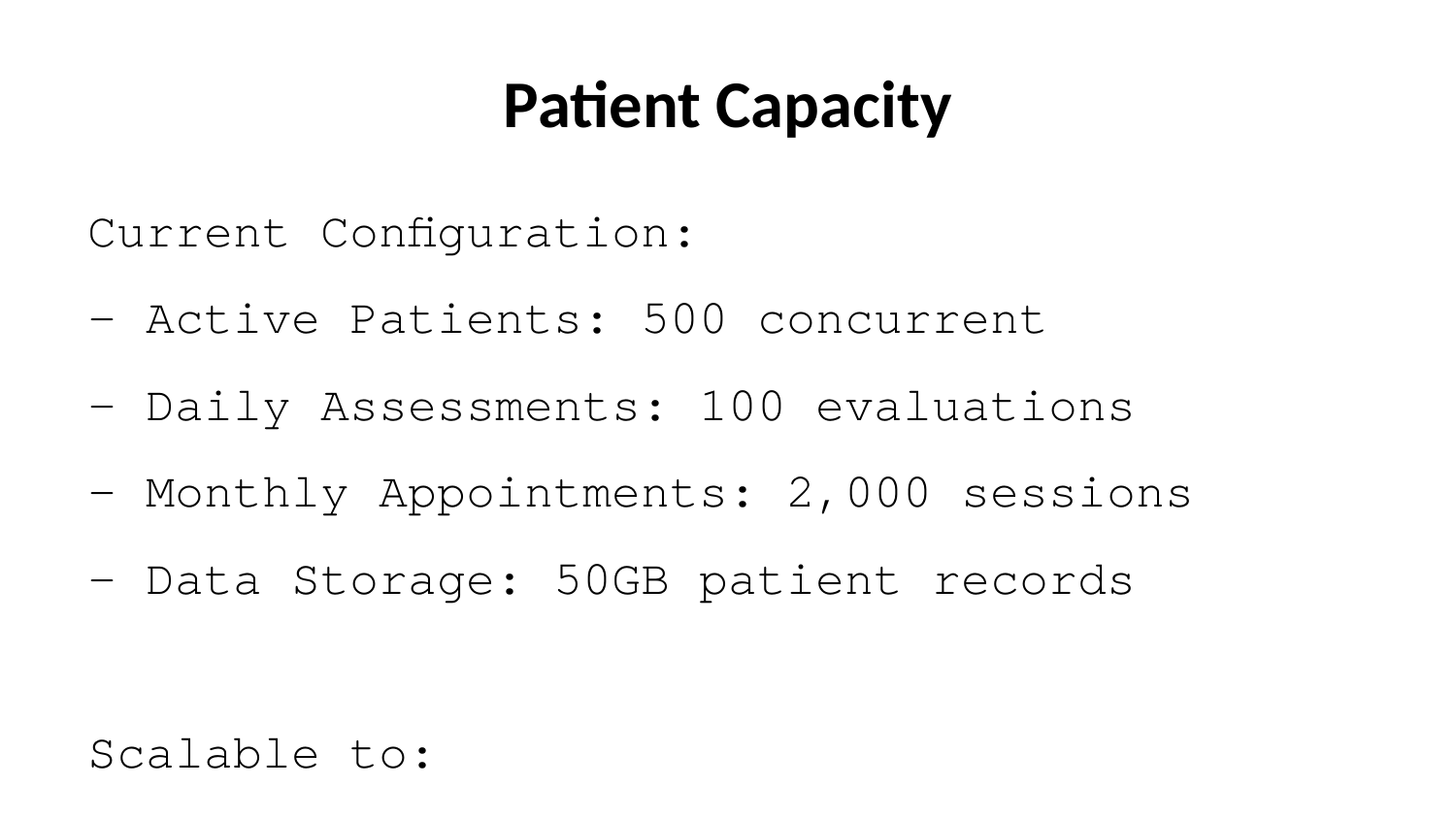

# Patient Capacity
Current Configuration:
- Active Patients: 500 concurrent
- Daily Assessments: 100 evaluations
- Monthly Appointments: 2,000 sessions
- Data Storage: 50GB patient records

Scalable to:
- Active Patients: 10,000 concurrent
- Daily Assessments: 1,000 evaluations
- Monthly Appointments: 20,000 sessions
- Data Storage: 1TB patient records